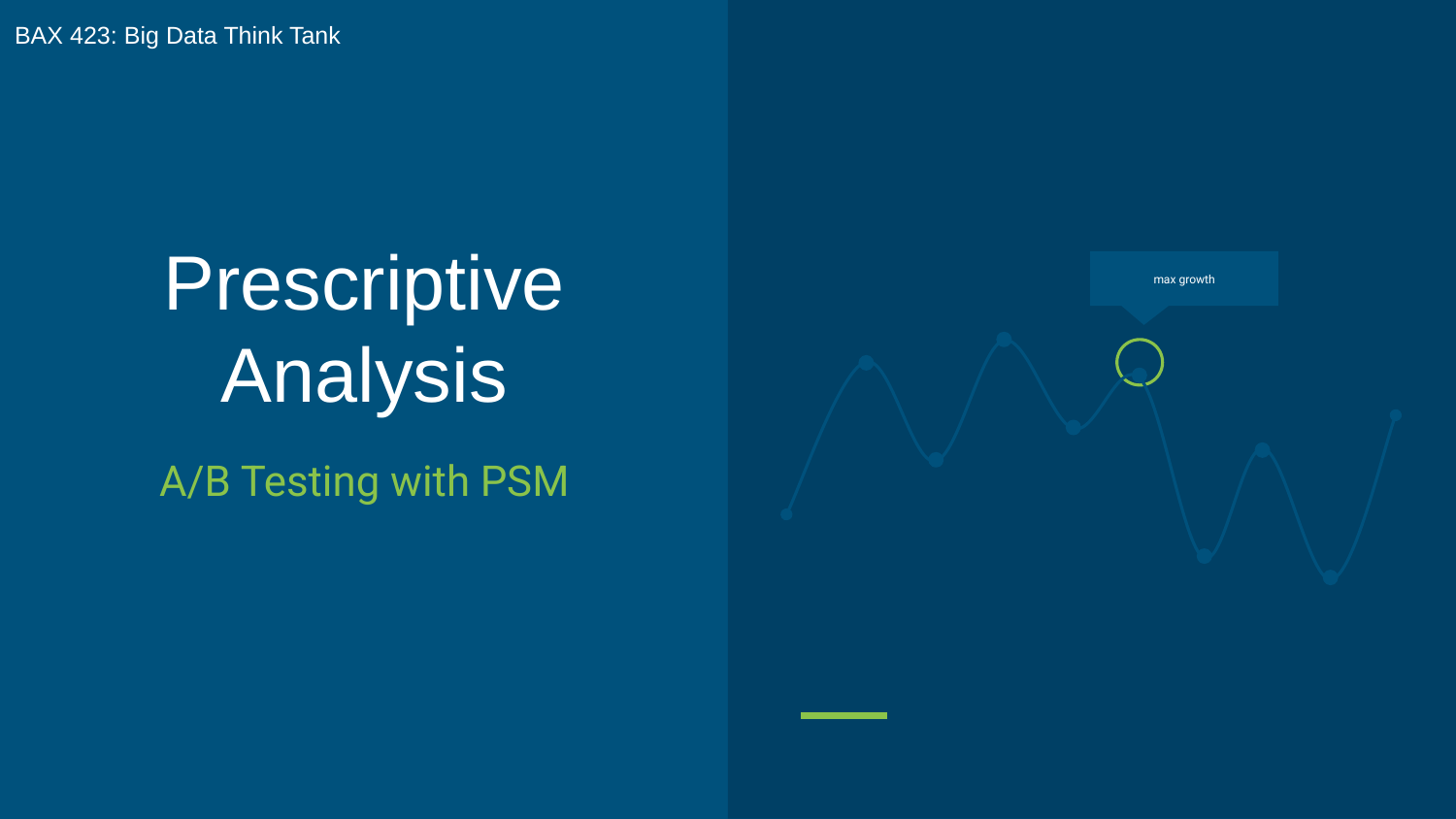

BAX 423: Big Data Think Tank
# Prescriptive Analysis

max growth

A/B Testing with PSM